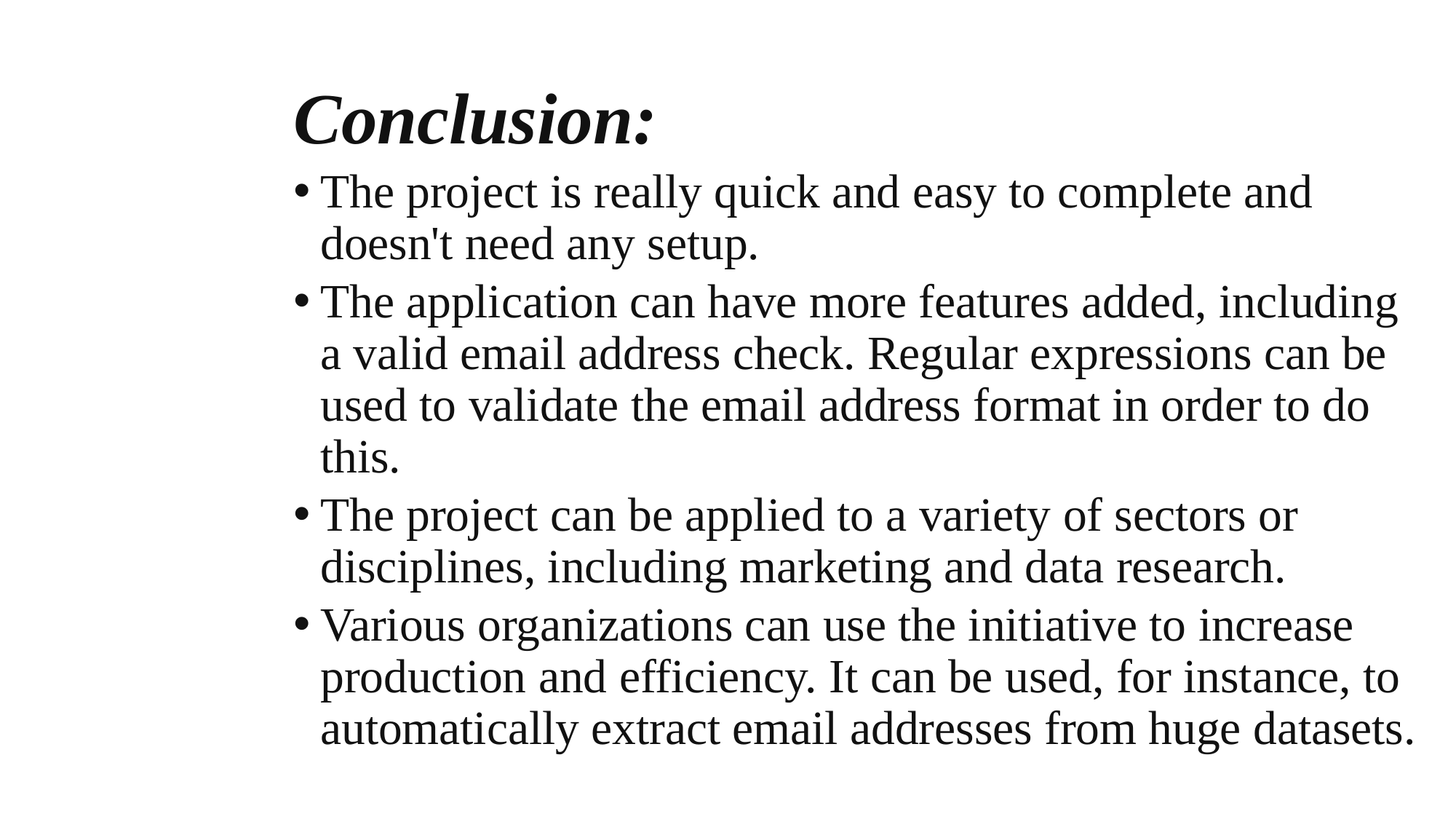

Conclusion:
The project is really quick and easy to complete and doesn't need any setup.
The application can have more features added, including a valid email address check. Regular expressions can be used to validate the email address format in order to do this.
The project can be applied to a variety of sectors or disciplines, including marketing and data research.
Various organizations can use the initiative to increase production and efficiency. It can be used, for instance, to automatically extract email addresses from huge datasets.